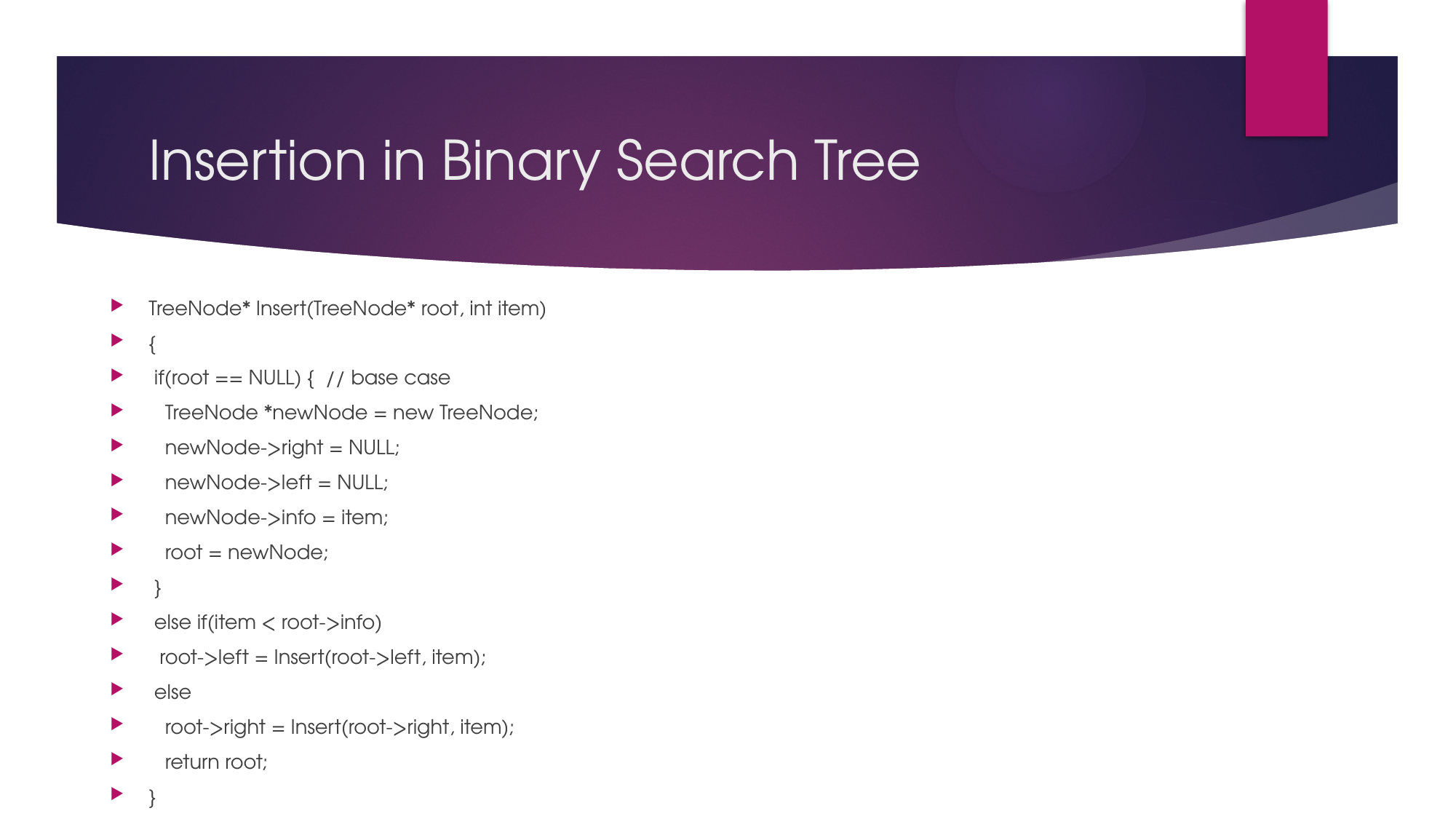

# Insertion in Binary Search Tree
TreeNode* Insert(TreeNode* root, int item)
{
 if(root == NULL) {  // base case
   TreeNode *newNode = new TreeNode;
   newNode->right = NULL;
   newNode->left = NULL;
   newNode->info = item;
   root = newNode;
 }
 else if(item < root->info)
  root->left = Insert(root->left, item);
 else
   root->right = Insert(root->right, item);
   return root;
}